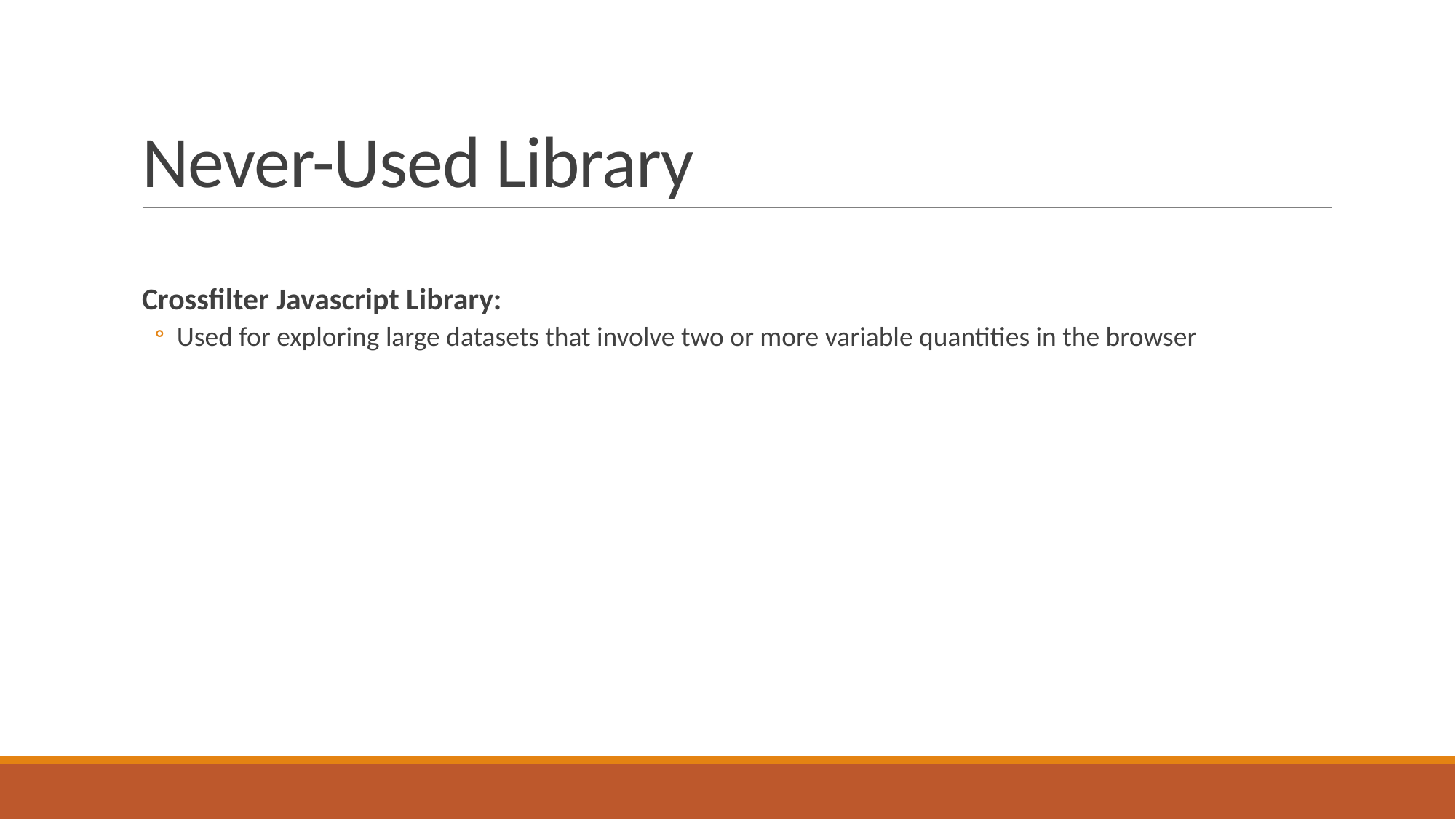

# Never-Used Library

Crossfilter Javascript Library:
Used for exploring large datasets that involve two or more variable quantities in the browser